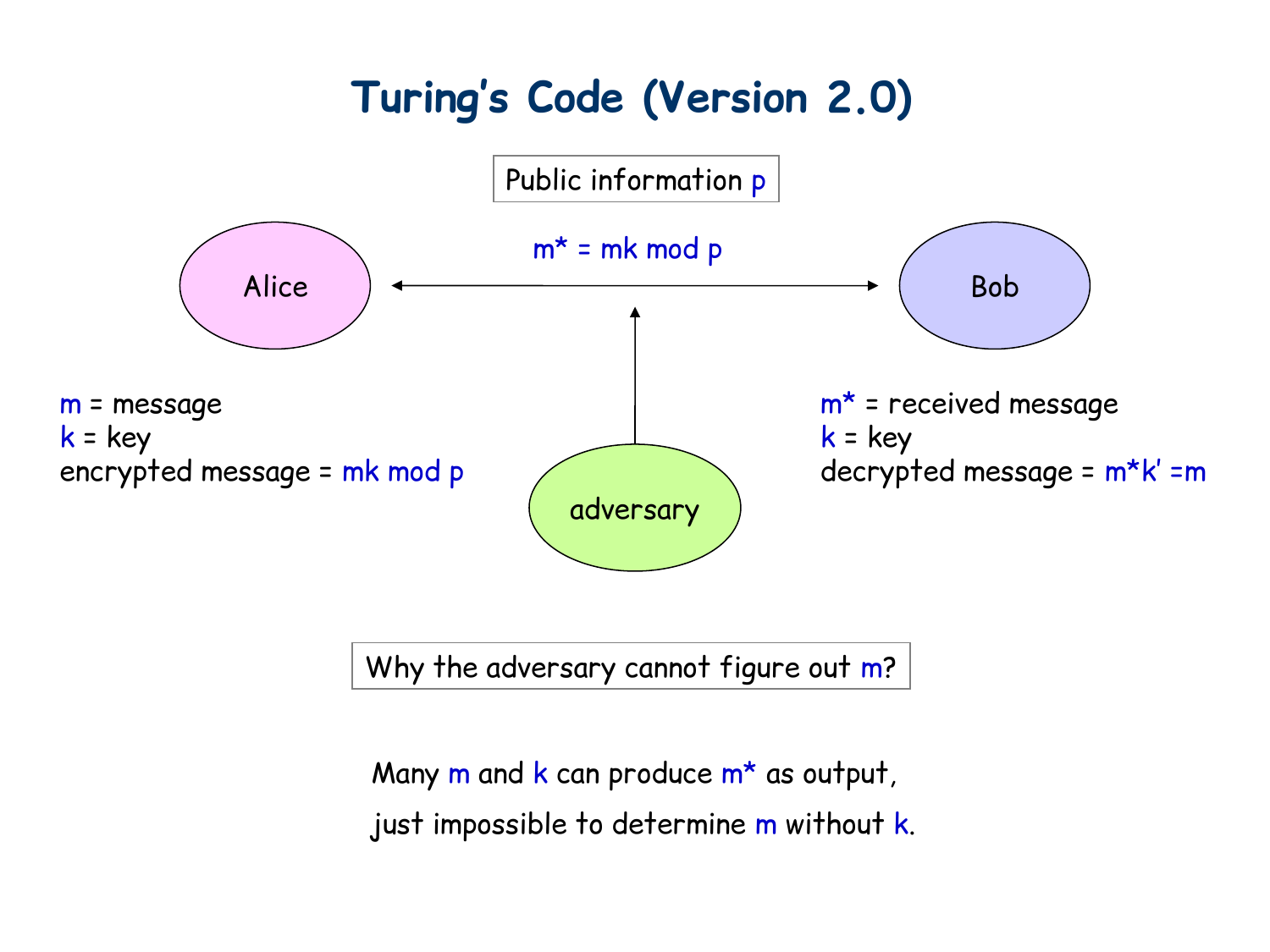

Turing’s Code (Version 2.0)
Public information p
Alice
Bob
m* = mk mod p

m = message
k = key
encrypted message = mk mod p
m* = received message
k = key
decrypted message = m*k’ =m
adversary
Why the adversary cannot figure out m?
Many m and k can produce m* as output,
just impossible to determine m without k.